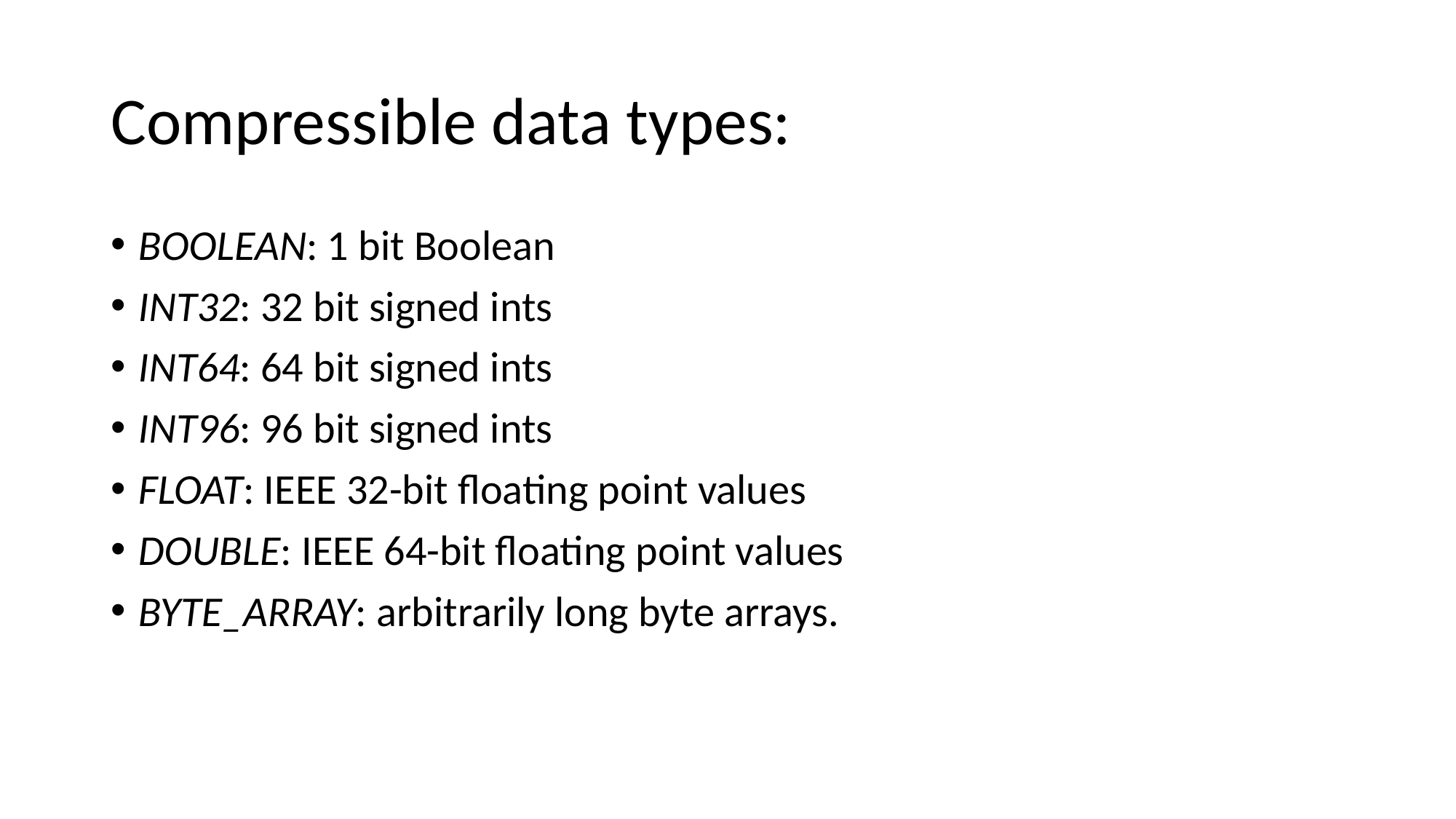

# Compressible data types:
BOOLEAN: 1 bit Boolean
INT32: 32 bit signed ints
INT64: 64 bit signed ints
INT96: 96 bit signed ints
FLOAT: IEEE 32-bit floating point values
DOUBLE: IEEE 64-bit floating point values
BYTE_ARRAY: arbitrarily long byte arrays.